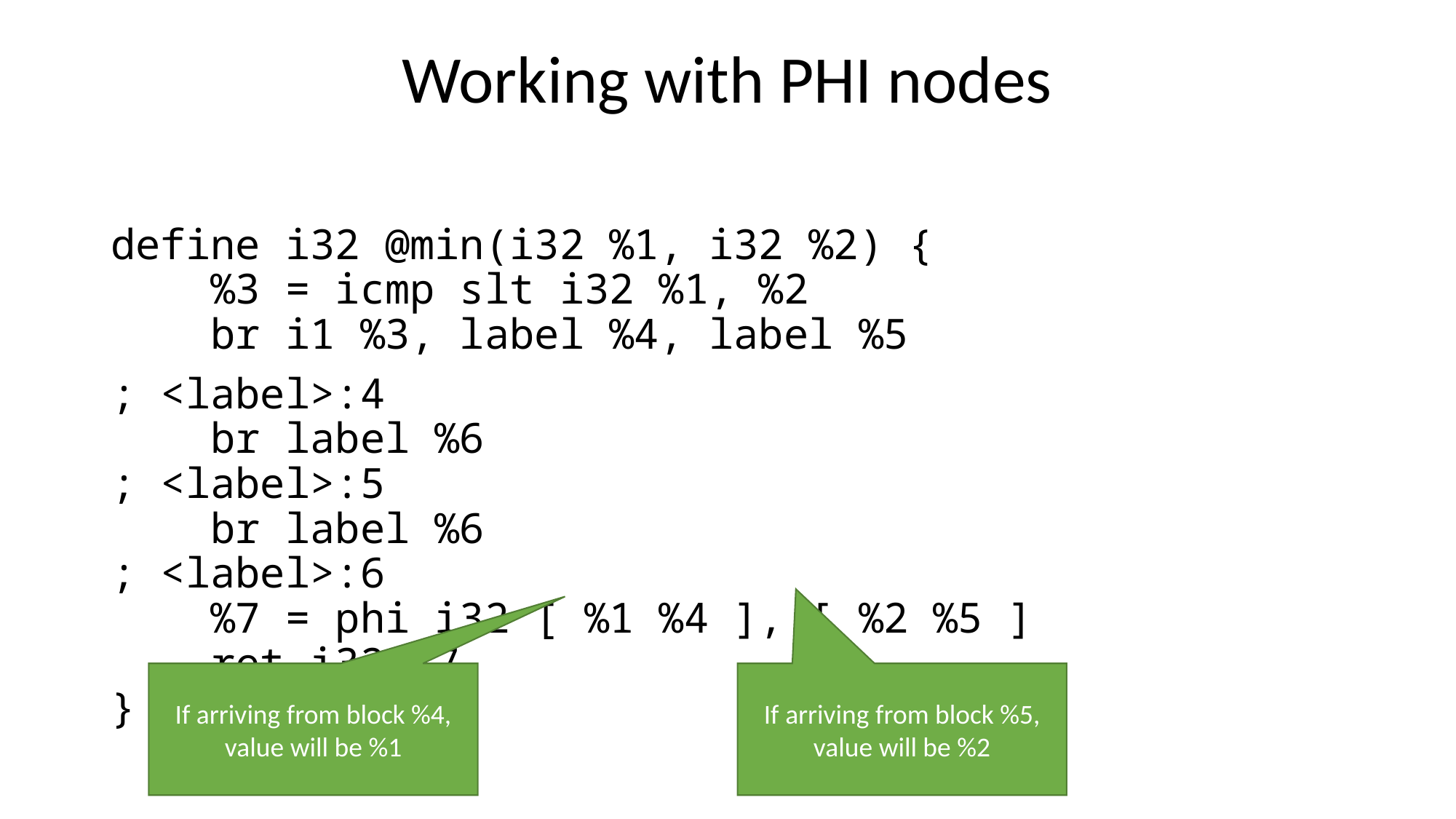

# Working with PHI nodes
define i32 @min(i32 %1, i32 %2) {
    %3 = icmp slt i32 %1, %2
    br i1 %3, label %4, label %5
; <label>:4
    br label %6
; <label>:5
    br label %6
; <label>:6
    %7 = phi i32 [ %1 %4 ], [ %2 %5 ]
    ret i32 %7
}

If arriving from block %4, value will be %1
If arriving from block %5, value will be %2